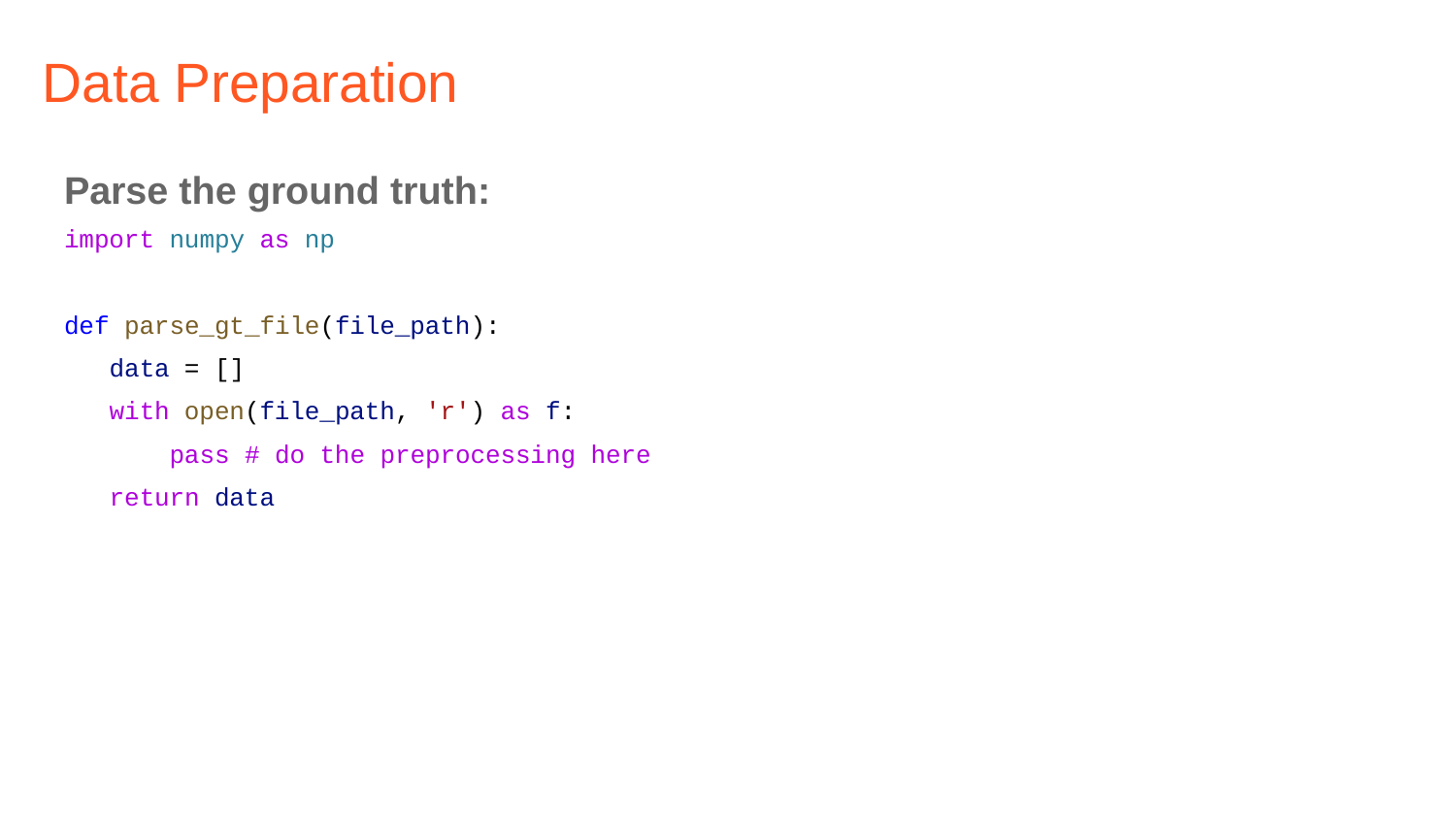

# Data Preparation
Parse the ground truth:
import numpy as np

def parse_gt_file(file_path):
   data = []
   with open(file_path, 'r') as f:
       pass # do the preprocessing here
   return data